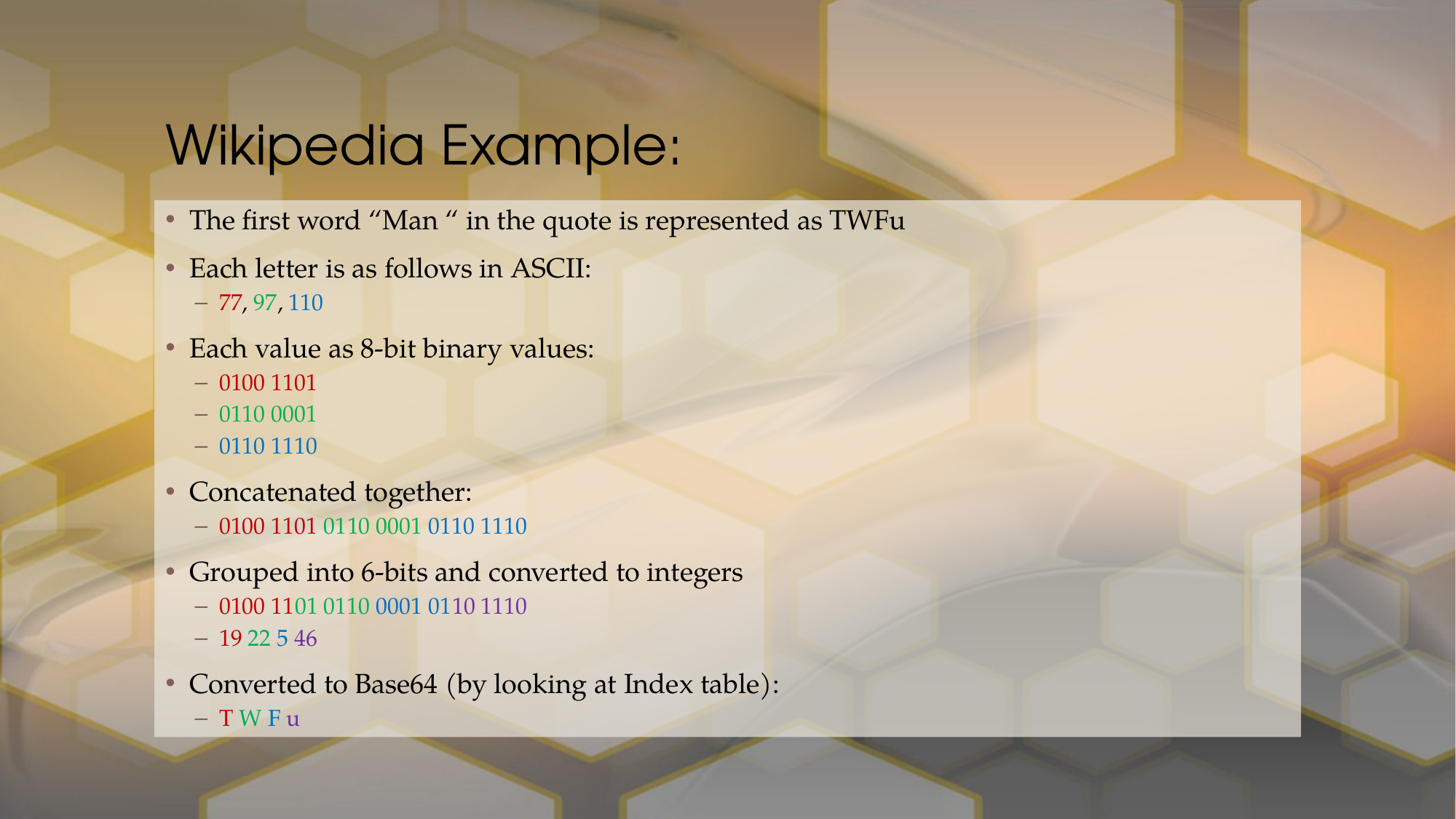

# Wikipedia Example:
The first word “Man “ in the quote is represented as TWFu
Each letter is as follows in ASCII:
77, 97, 110
Each value as 8-bit binary values:
0100 1101
0110 0001
0110 1110
Concatenated together:
0100 1101 0110 0001 0110 1110
Grouped into 6-bits and converted to integers
0100 1101 0110 0001 0110 1110
19 22 5 46
Converted to Base64 (by looking at Index table):
T W F u